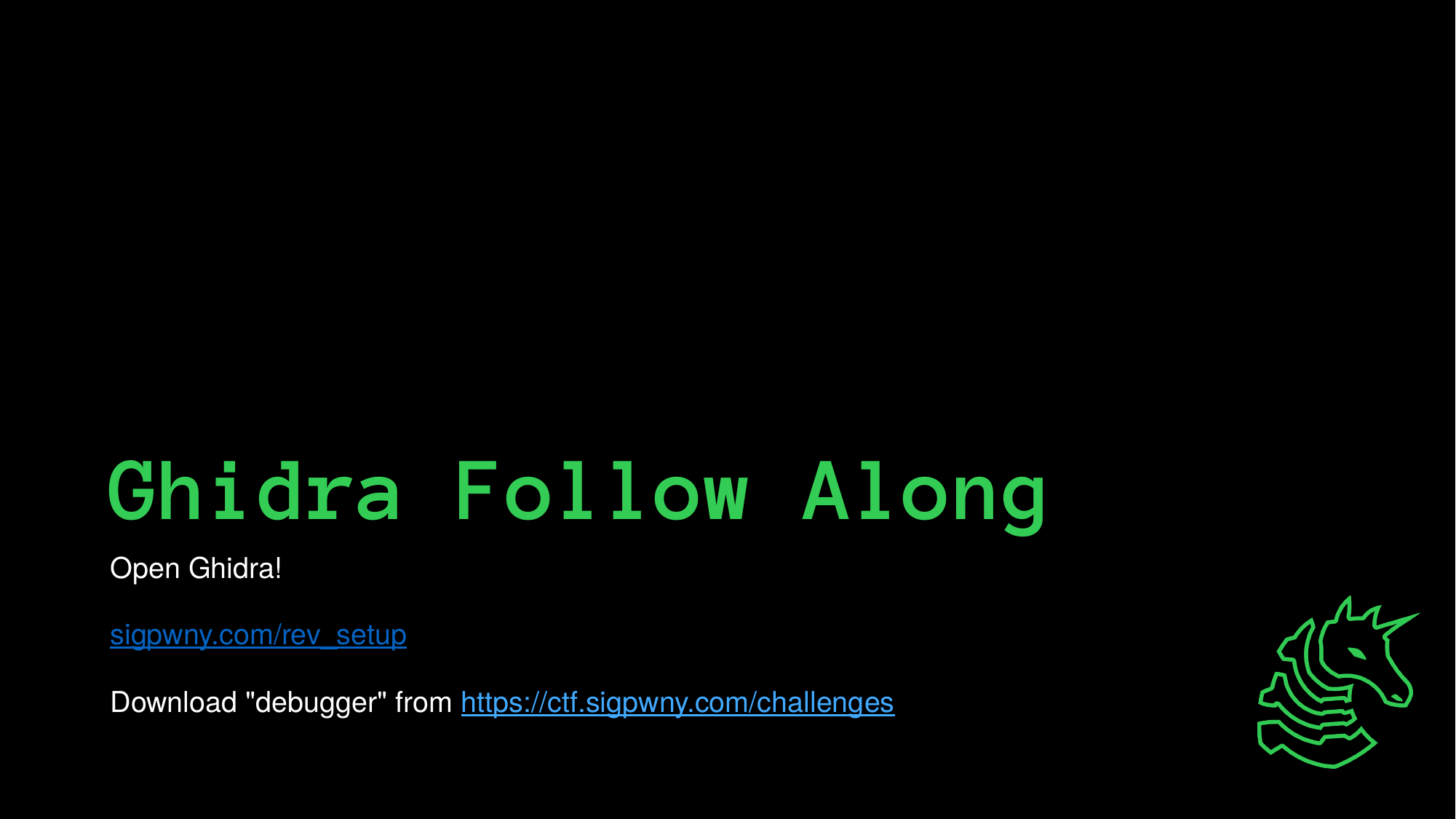

# Ghidra Follow Along
Open Ghidra!

sigpwny.com/rev_setup

Download "debugger" from https://ctf.sigpwny.com/challenges